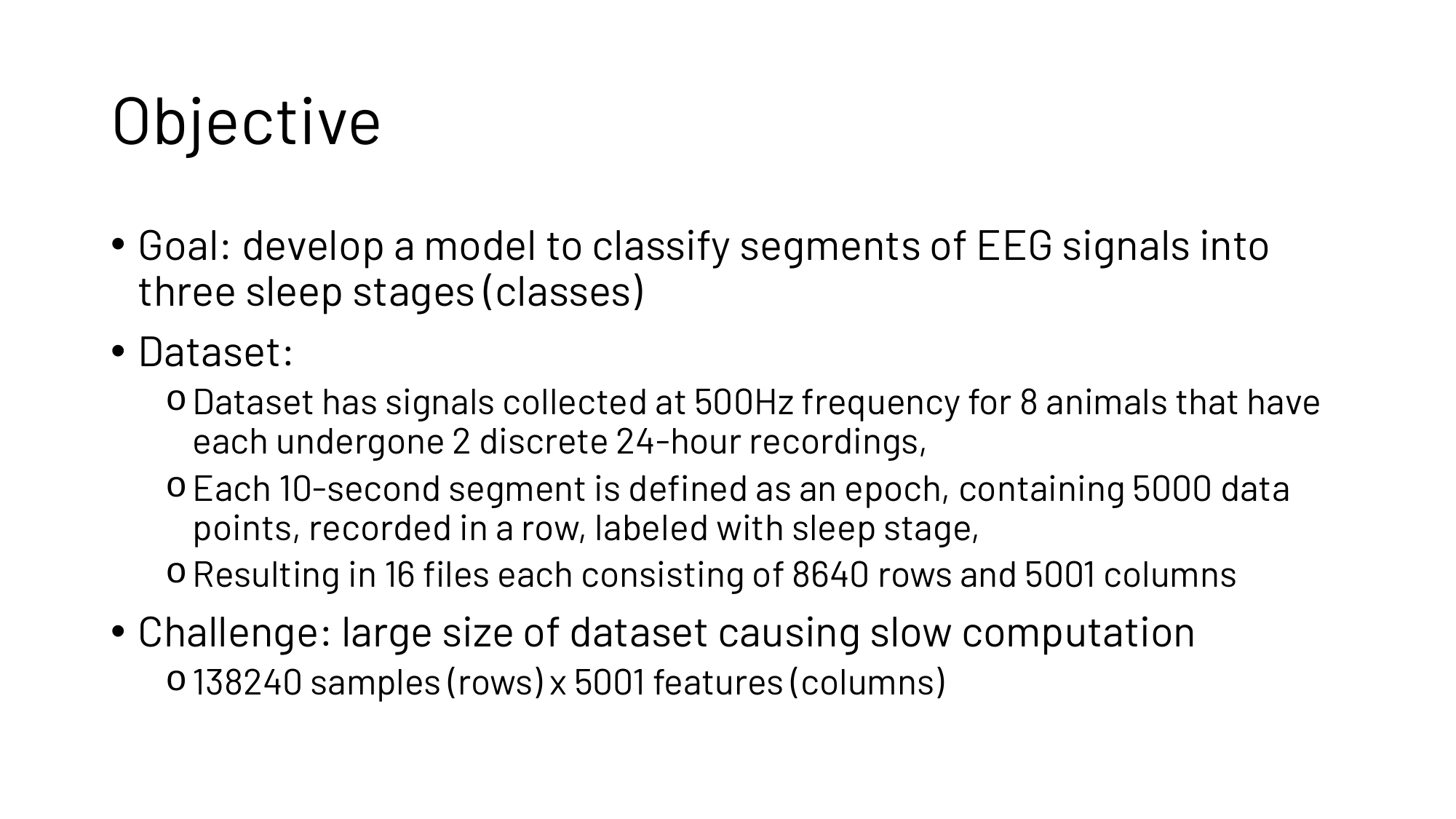

# Objective
Goal: develop a model to classify segments of EEG signals into three sleep stages (classes)
Dataset:
Dataset has signals collected at 500Hz frequency for 8 animals that have each undergone 2 discrete 24-hour recordings,
Each 10-second segment is defined as an epoch, containing 5000 data points, recorded in a row, labeled with sleep stage,
Resulting in 16 files each consisting of 8640 rows and 5001 columns
Challenge: large size of dataset causing slow computation
138240 samples (rows) x 5001 features (columns)